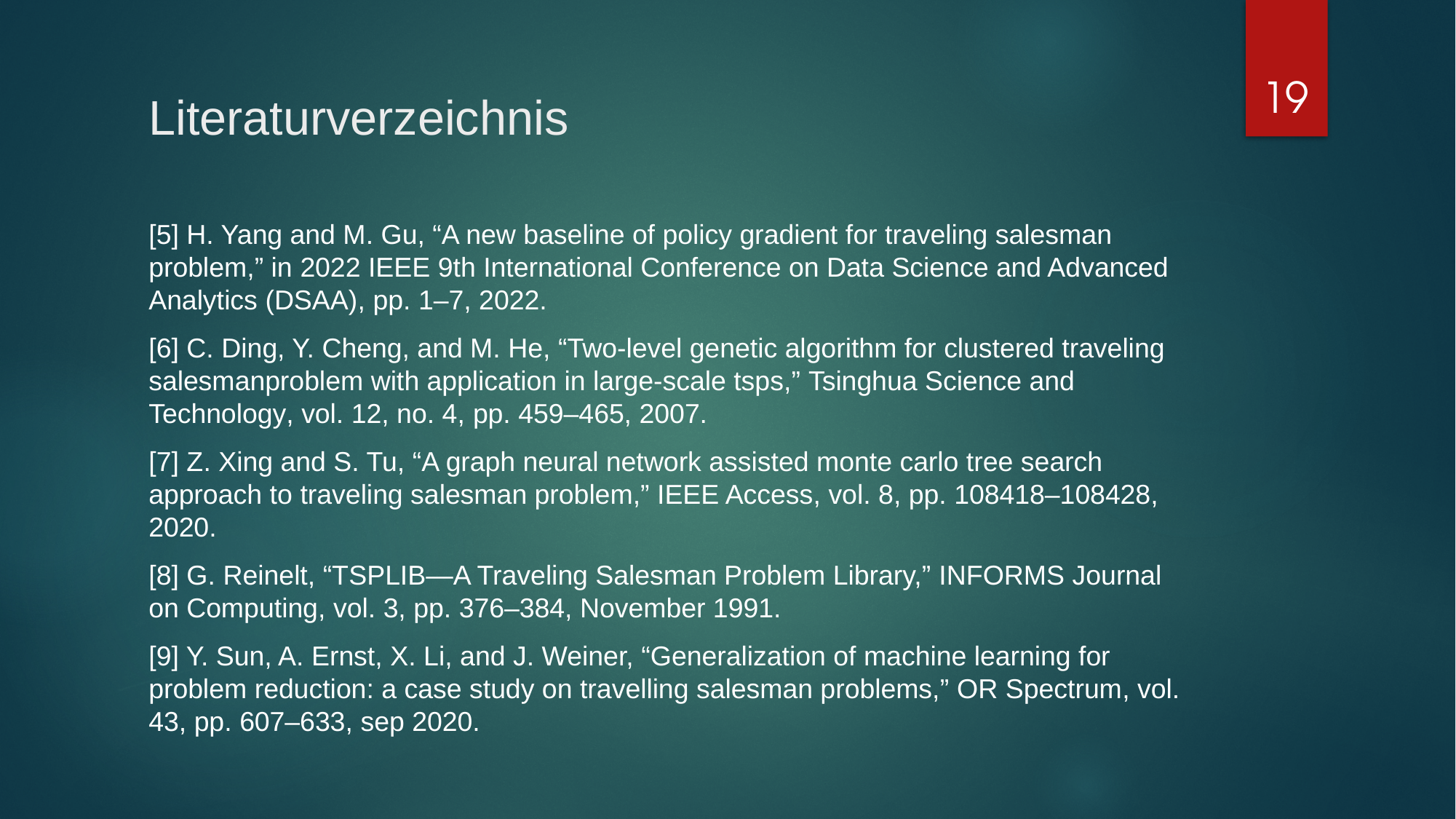

19
# Literaturverzeichnis
[5] H. Yang and M. Gu, “A new baseline of policy gradient for traveling salesman problem,” in 2022 IEEE 9th International Conference on Data Science and Advanced Analytics (DSAA), pp. 1–7, 2022.
[6] C. Ding, Y. Cheng, and M. He, “Two-level genetic algorithm for clustered traveling salesmanproblem with application in large-scale tsps,” Tsinghua Science and Technology, vol. 12, no. 4, pp. 459–465, 2007.
[7] Z. Xing and S. Tu, “A graph neural network assisted monte carlo tree search approach to traveling salesman problem,” IEEE Access, vol. 8, pp. 108418–108428, 2020.
[8] G. Reinelt, “TSPLIB—A Traveling Salesman Problem Library,” INFORMS Journal on Computing, vol. 3, pp. 376–384, November 1991.
[9] Y. Sun, A. Ernst, X. Li, and J. Weiner, “Generalization of machine learning for problem reduction: a case study on travelling salesman problems,” OR Spectrum, vol. 43, pp. 607–633, sep 2020.